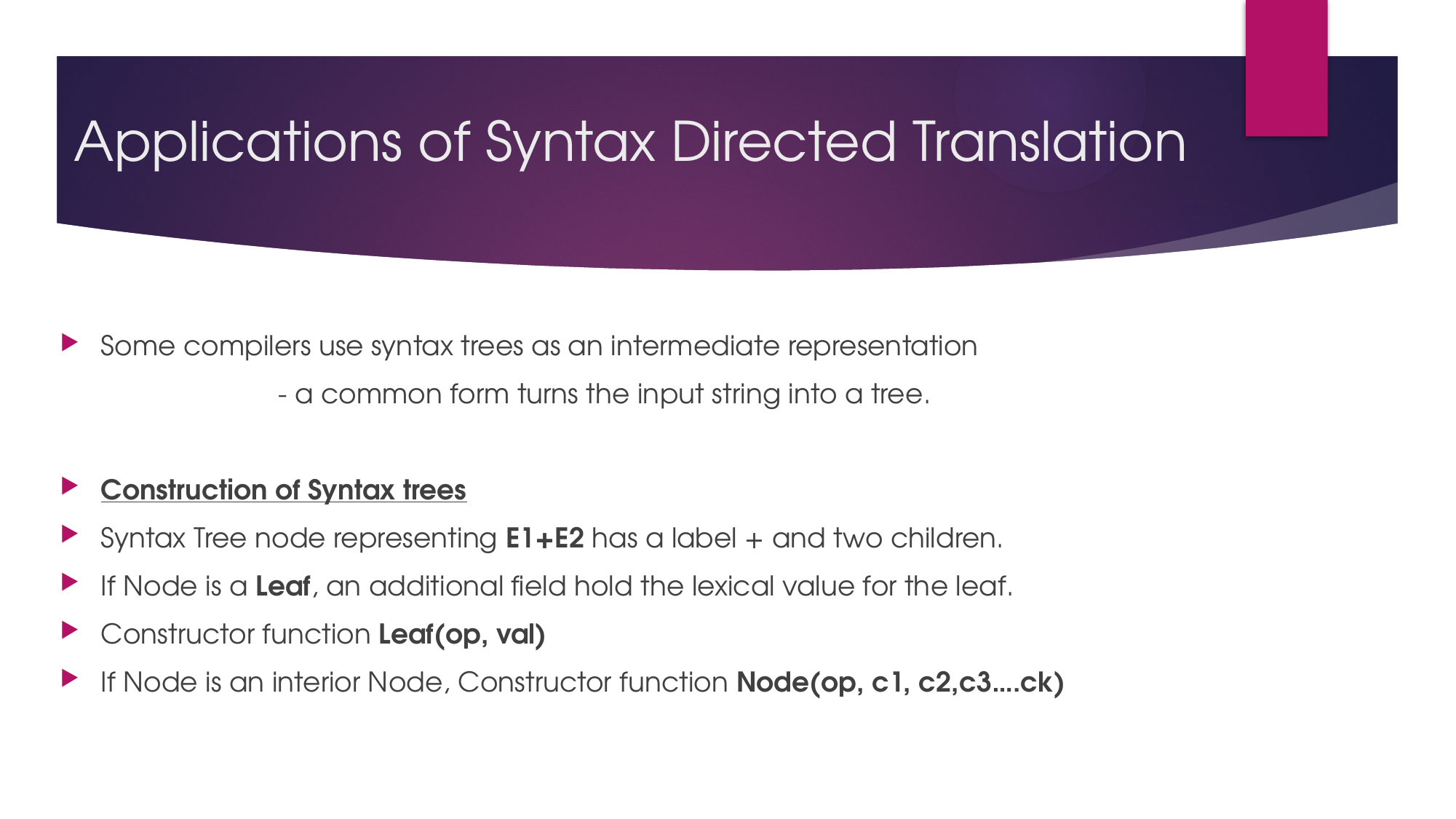

# Applications of Syntax Directed Translation

Some compilers use syntax trees as an intermediate representation
		- a common form turns the input string into a tree.

Construction of Syntax trees
Syntax Tree node representing E1+E2 has a label + and two children.
If Node is a Leaf, an additional field hold the lexical value for the leaf.
Constructor function Leaf(op, val)
If Node is an interior Node, Constructor function Node(op, c1, c2,c3….ck)